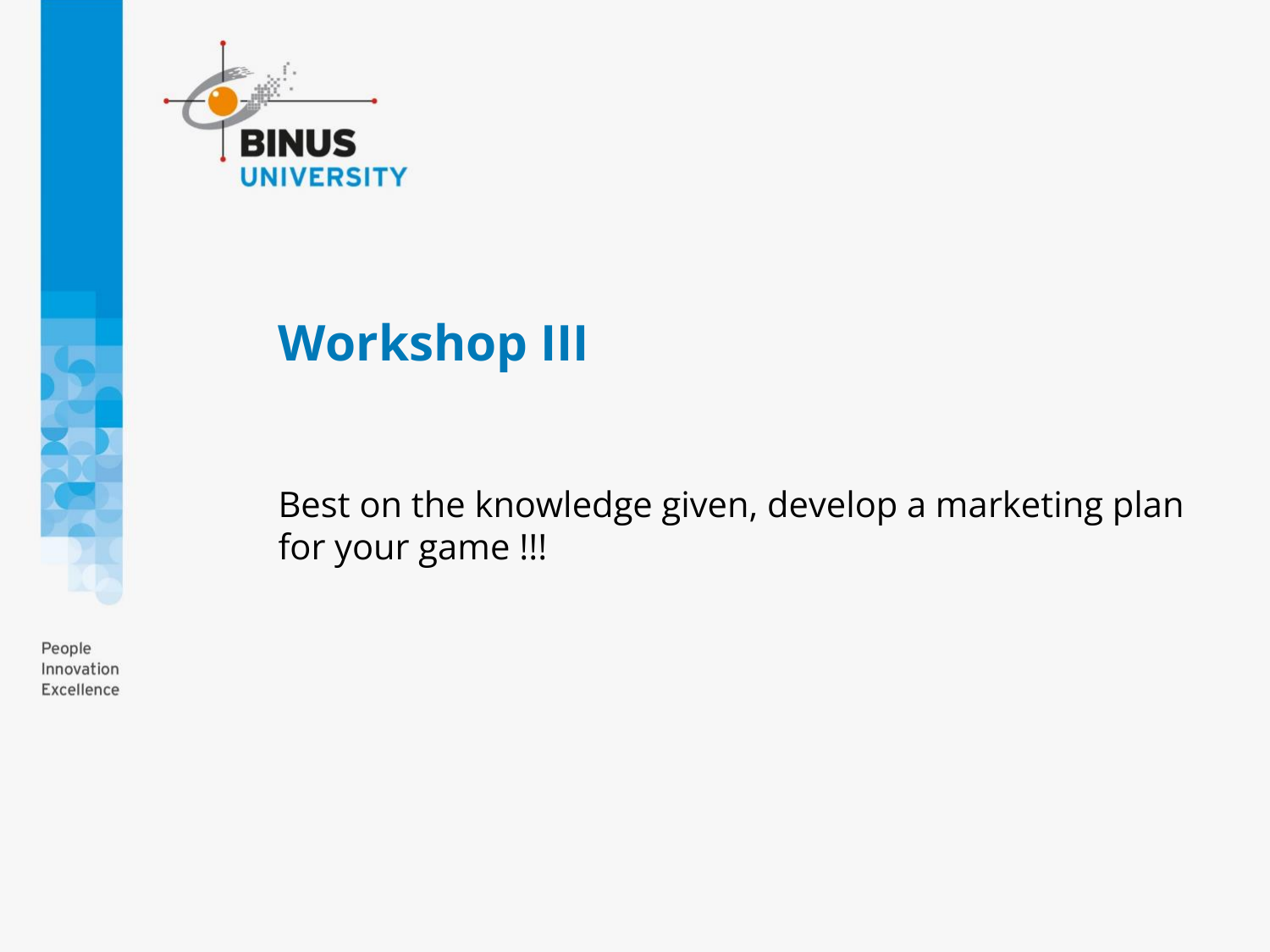

# Workshop III

Best on the knowledge given, develop a marketing plan for your game !!!